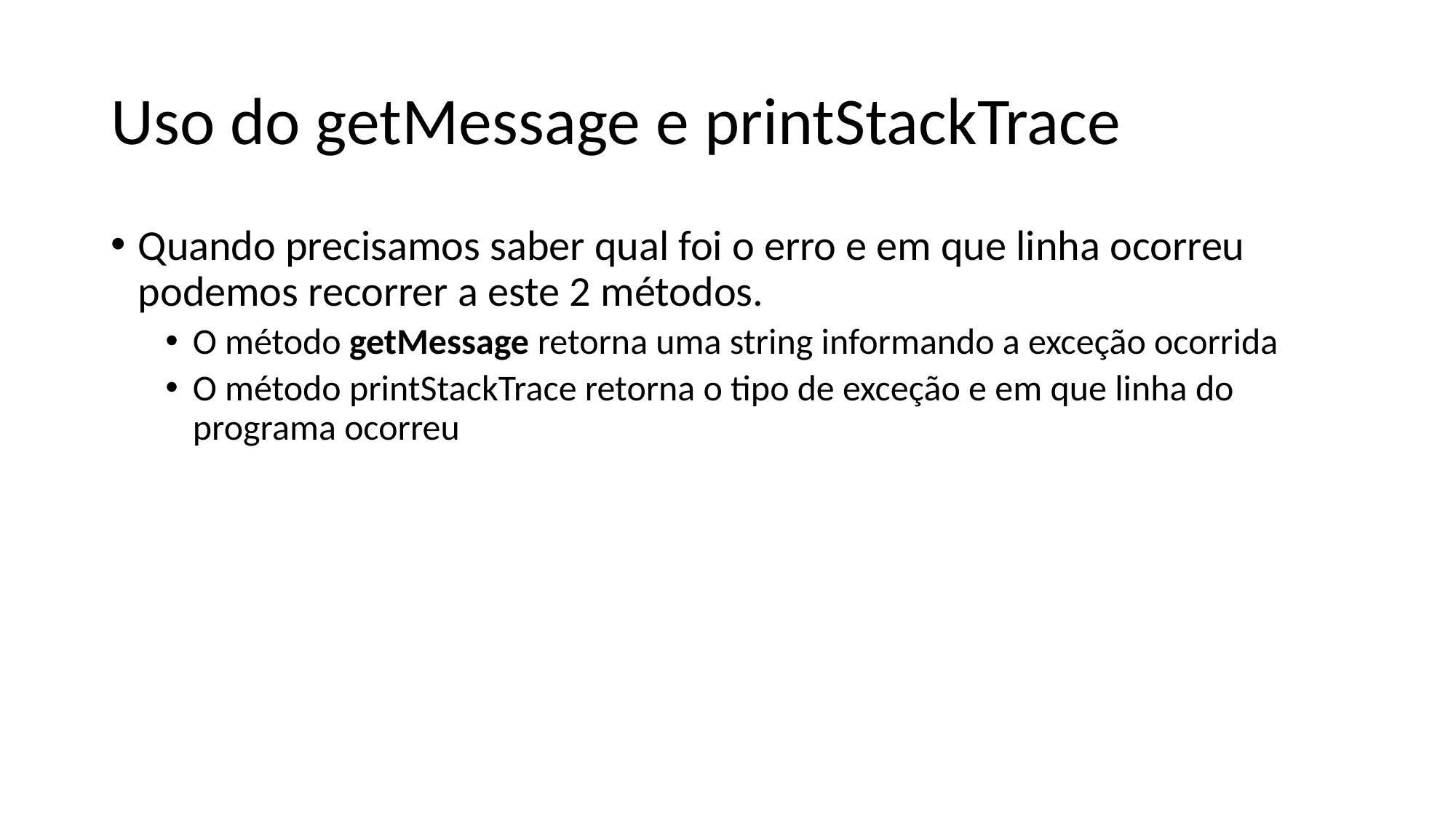

# Uso do getMessage e printStackTrace
Quando precisamos saber qual foi o erro e em que linha ocorreu podemos recorrer a este 2 métodos.
O método getMessage retorna uma string informando a exceção ocorrida
O método printStackTrace retorna o tipo de exceção e em que linha do programa ocorreu